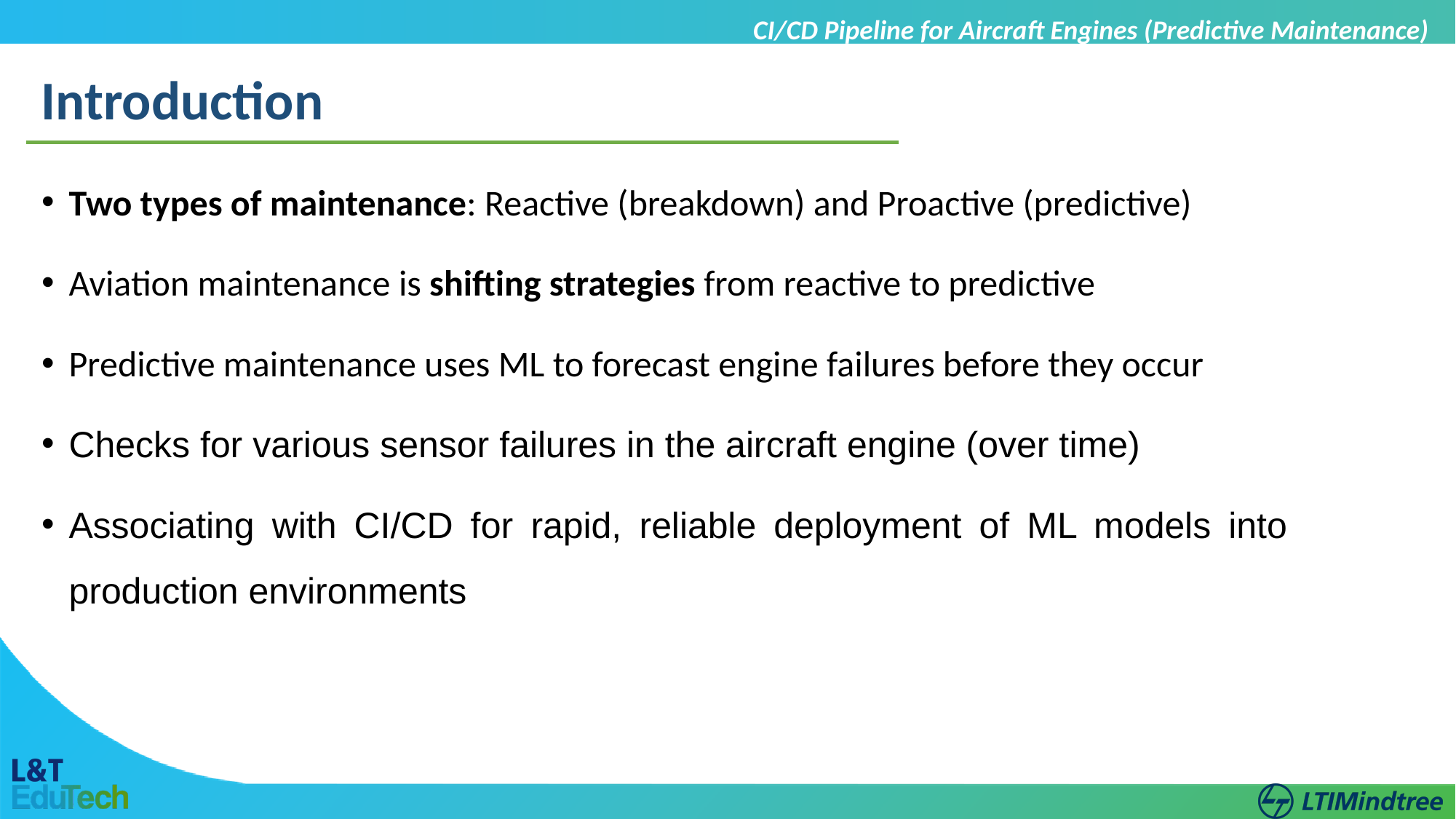

CI/CD Pipeline for Aircraft Engines (Predictive Maintenance)
Introduction
Two types of maintenance: Reactive (breakdown) and Proactive (predictive)
Aviation maintenance is shifting strategies from reactive to predictive
Predictive maintenance uses ML to forecast engine failures before they occur
Checks for various sensor failures in the aircraft engine (over time)
Associating with CI/CD for rapid, reliable deployment of ML models into production environments